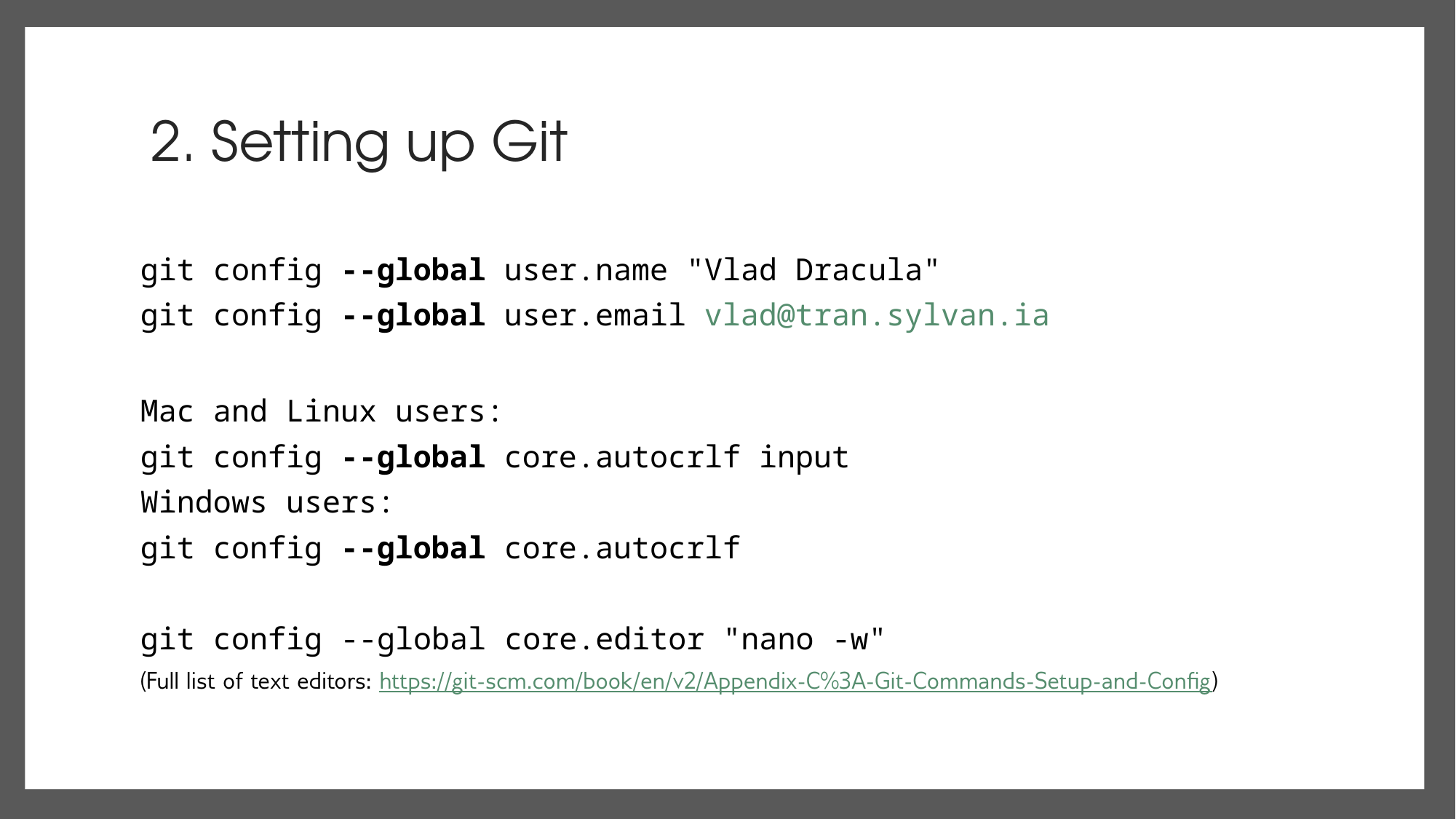

# 2. Setting up Git
git config --global user.name "Vlad Dracula"
git config --global user.email vlad@tran.sylvan.ia

Mac and Linux users:
git config --global core.autocrlf input
Windows users:
git config --global core.autocrlf

git config --global core.editor "nano -w"
(Full list of text editors: https://git-scm.com/book/en/v2/Appendix-C%3A-Git-Commands-Setup-and-Config)